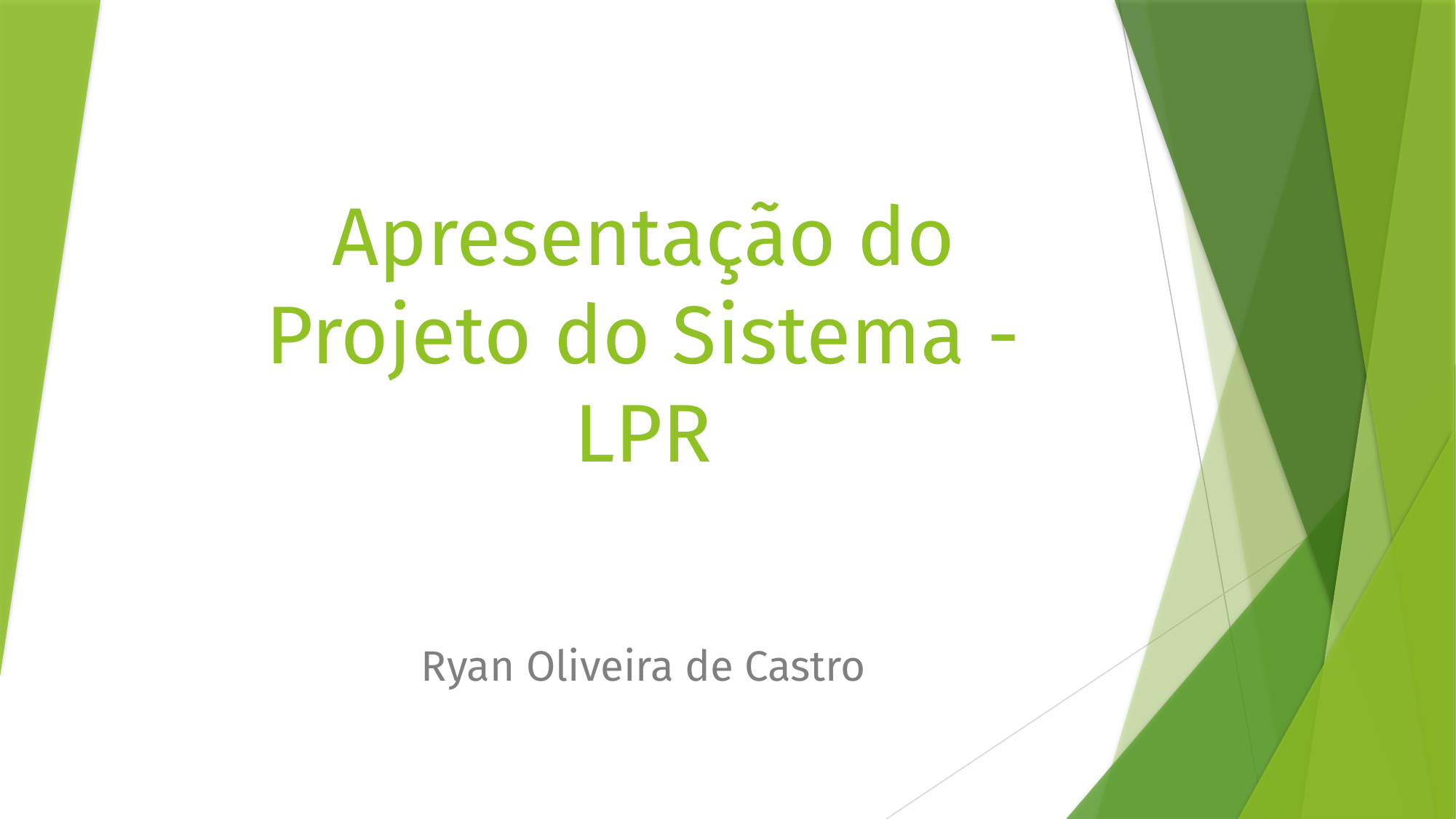

# Apresentação do Projeto do Sistema - LPR
Ryan Oliveira de Castro